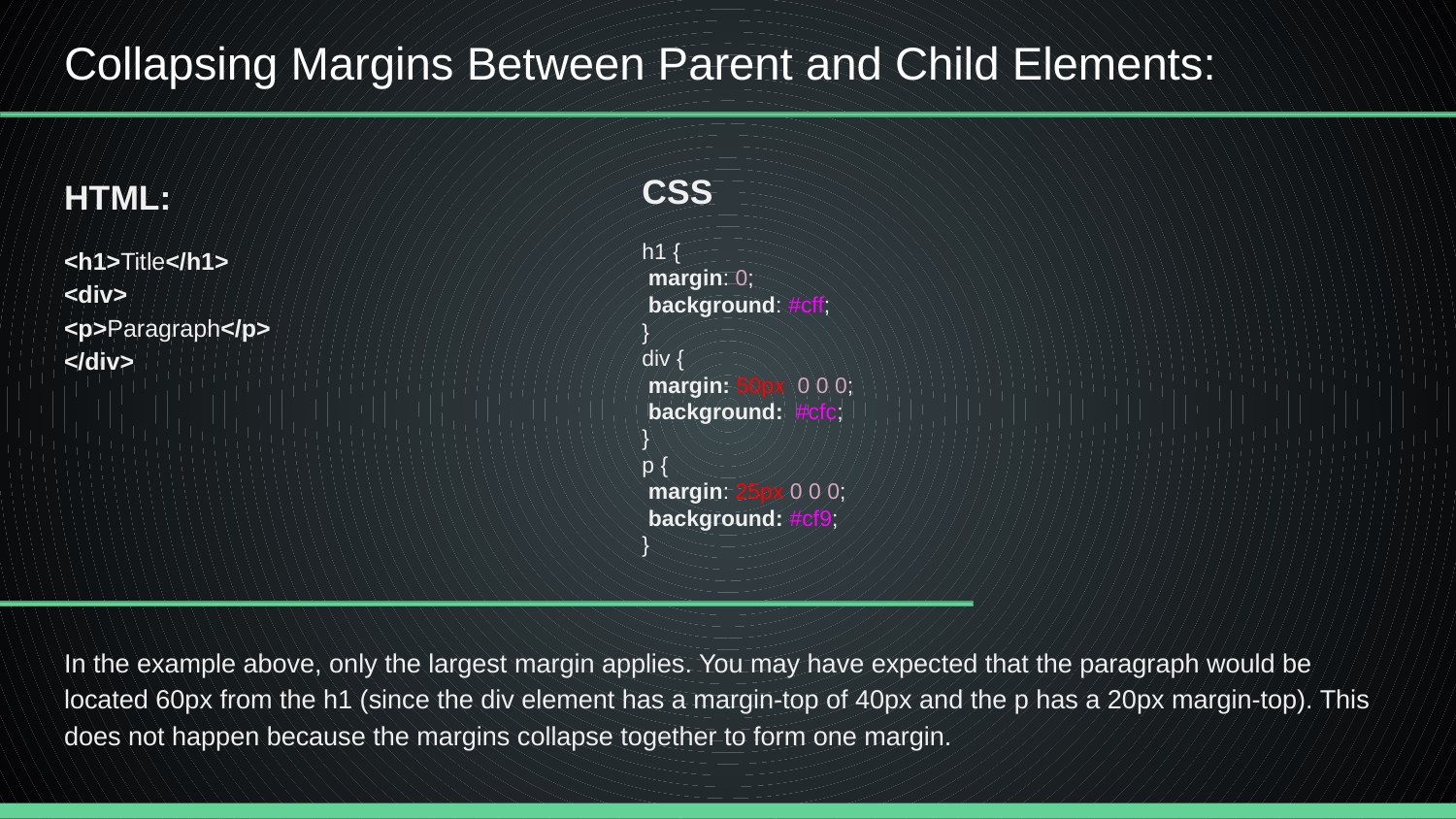

# Collapsing Margins Between Parent and Child Elements:

HTML:
<h1>Title</h1>
<div>
<p>Paragraph</p>
</div>

In the example above, only the largest margin applies. You may have expected that the paragraph would be located 60px from the h1 (since the div element has a margin-top of 40px and the p has a 20px margin-top). This does not happen because the margins collapse together to form one margin.
CSS

h1 {
 margin: 0;
 background: #cff;
}
div {
 margin: 50px  0 0 0;
 background:  #cfc;
}
p {
 margin: 25px 0 0 0;
 background: #cf9;
}